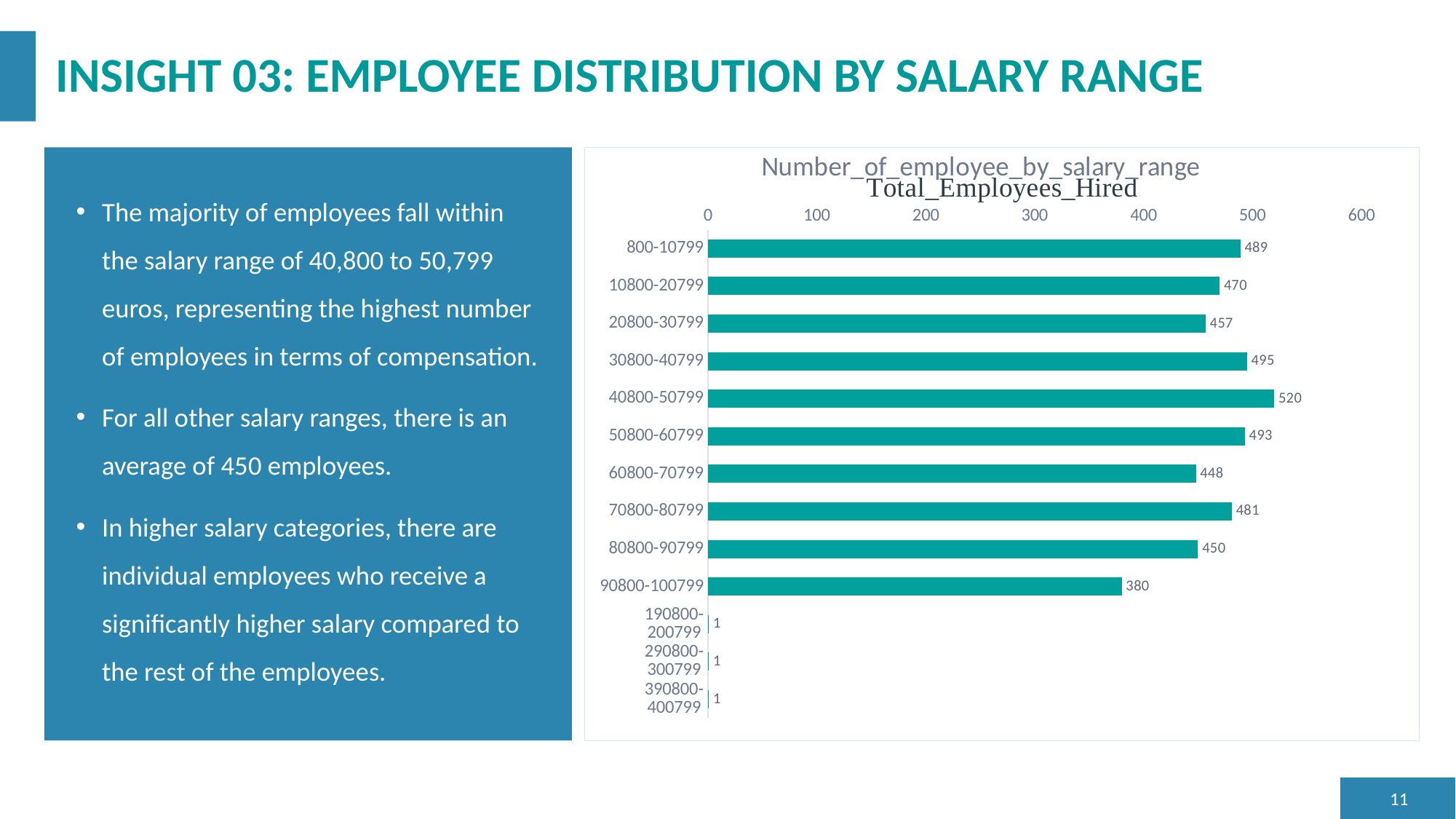

# INSIGHT 03: EMPLOYEE DISTRIBUTION BY SALARY RANGE

### Chart: Number_of_employee_by_salary_range

| Category | Total |
|---|---|
| 800-10799 | 489.0 |
| 10800-20799 | 470.0 |
| 20800-30799 | 457.0 |
| 30800-40799 | 495.0 |
| 40800-50799 | 520.0 |
| 50800-60799 | 493.0 |
| 60800-70799 | 448.0 |
| 70800-80799 | 481.0 |
| 80800-90799 | 450.0 |
| 90800-100799 | 380.0 |
| 190800-200799 | 1.0 |
| 290800-300799 | 1.0 |
| 390800-400799 | 1.0 |

### Chart: Total_Employees_Hired

| Category |
|---|
The majority of employees fall within the salary range of 40,800 to 50,799 euros, representing the highest number of employees in terms of compensation.
For all other salary ranges, there is an average of 450 employees.
In higher salary categories, there are individual employees who receive a significantly higher salary compared to the rest of the employees.
11